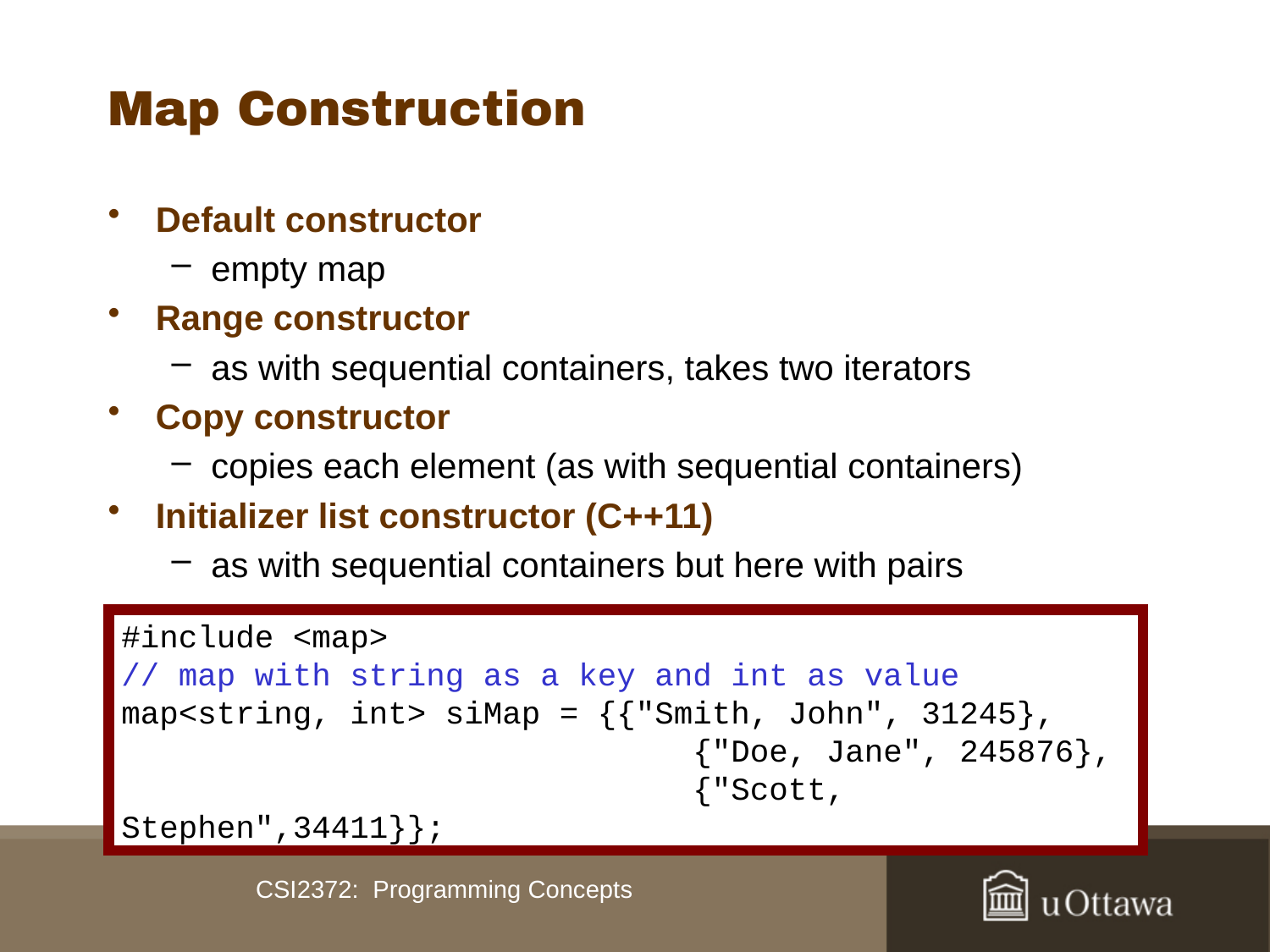

# Map Construction
Default constructor
empty map
Range constructor
as with sequential containers, takes two iterators
Copy constructor
copies each element (as with sequential containers)
Initializer list constructor (C++11)
as with sequential containers but here with pairs
#include <map>
// map with string as a key and int as value
map<string, int> siMap = {{"Smith, John", 31245},
		{"Doe, Jane", 245876},
		{"Scott, Stephen",34411}};
CSI2372:  Programming Concepts